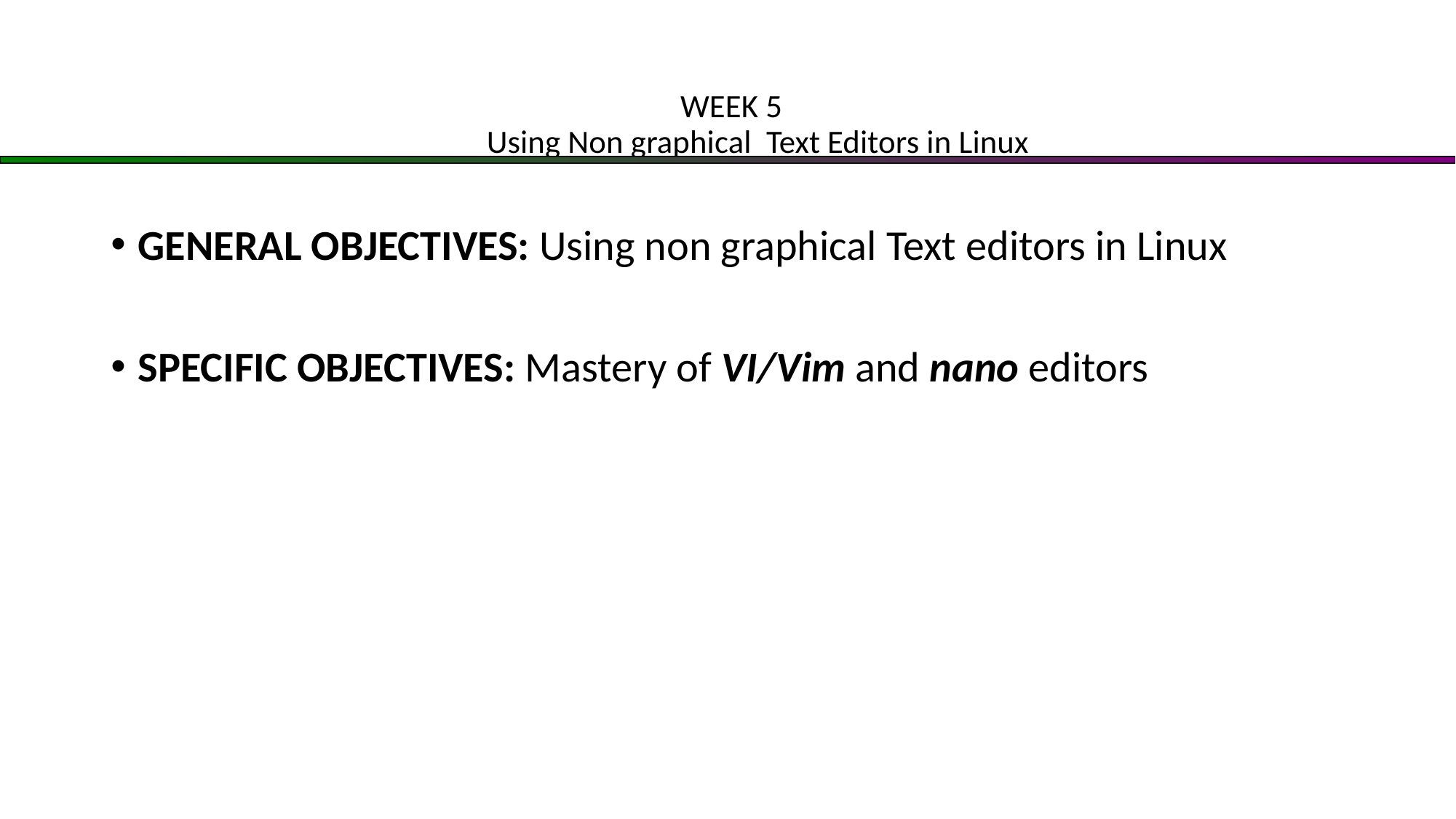

# WEEK 5 Using Non graphical  Text Editors in Linux

GENERAL OBJECTIVES: Using non graphical Text editors in Linux

SPECIFIC OBJECTIVES: Mastery of VI/Vim and nano editors